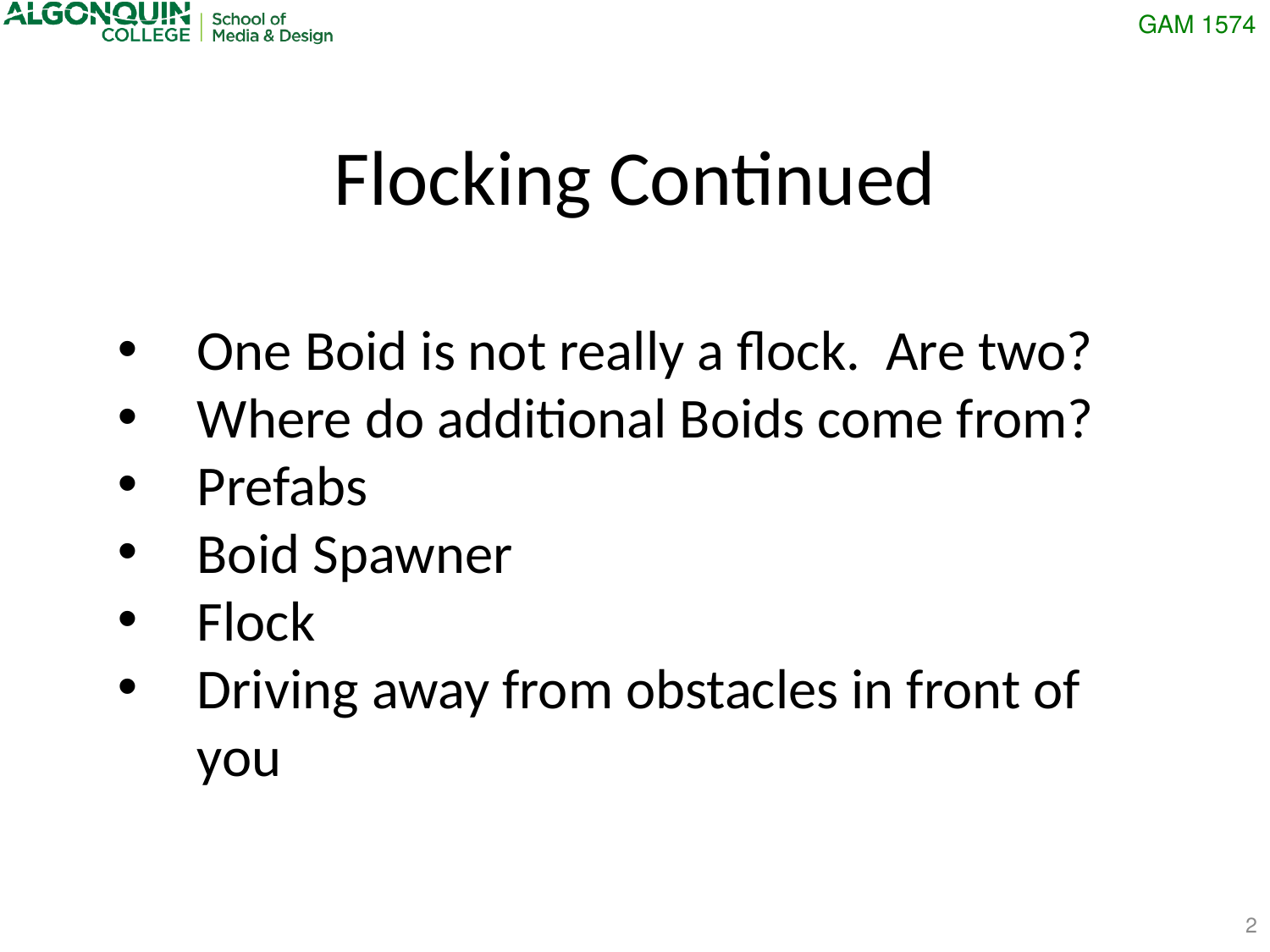

Flocking Continued

One Boid is not really a flock.  Are two?
Where do additional Boids come from?
Prefabs
Boid Spawner
Flock
Driving away from obstacles in front of you

2